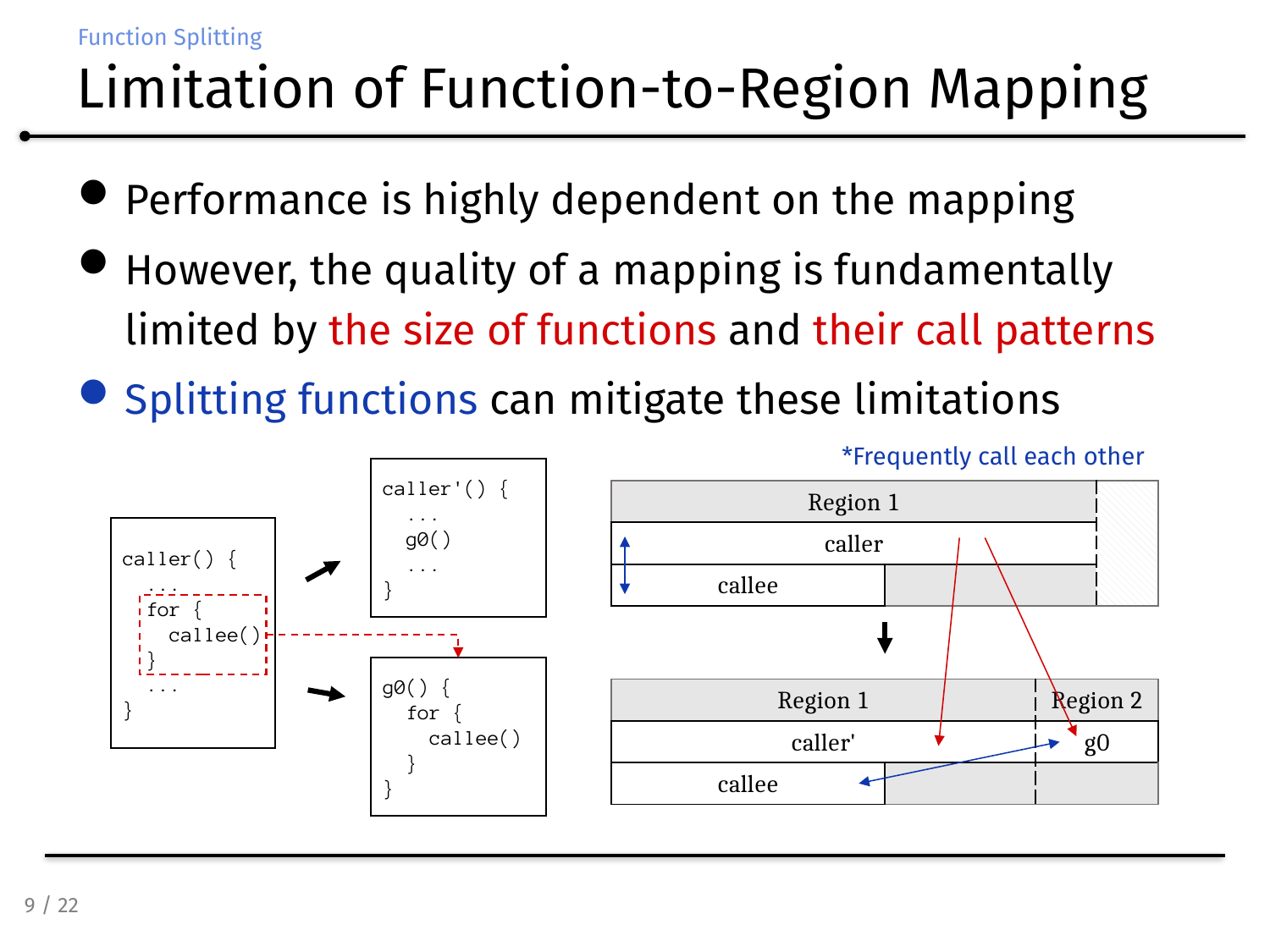

Function Splitting
# Limitation of Function-to-Region Mapping
Performance is highly dependent on the mapping
However, the quality of a mapping is fundamentally limited by the size of functions and their call patterns
Splitting functions can mitigate these limitations
*Frequently call each other
caller'() {
  ...
  g0()
  ...
}
| Region 1 |  |  |
| --- | --- | --- |
| caller |  |  |
| callee |  |  |
caller() {
  ...
  for {
    callee()
  }
  ...
}

g0() {
  for {
    callee()
  }
}
| Region 1 |  | Region 2 |
| --- | --- | --- |
| caller' |  | g0 |
| callee |  |  |